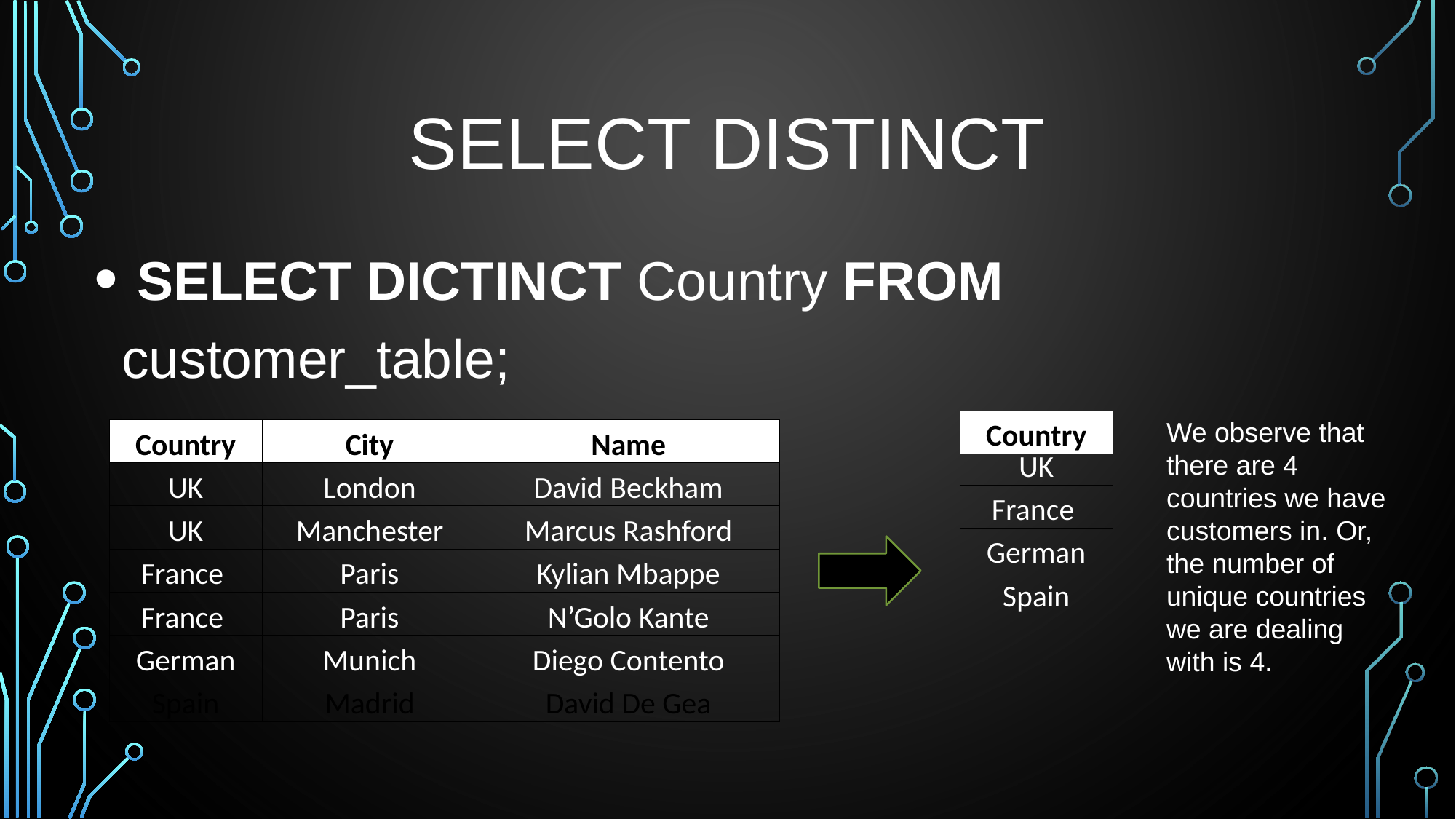

# SELECT DISTINCT
 SELECT DICTINCT Country FROM customer_table;

We observe that there are 4 countries we have customers in. Or, the number of unique countries we are dealing with is 4.
| Country |
| --- |
| UK |
| France |
| German |
| Spain |
| Country | City | Name |
| --- | --- | --- |
| UK | London | David Beckham |
| UK | Manchester | Marcus Rashford |
| France | Paris | Kylian Mbappe |
| France | Paris | N’Golo Kante |
| German | Munich | Diego Contento |
| Spain | Madrid | David De Gea |